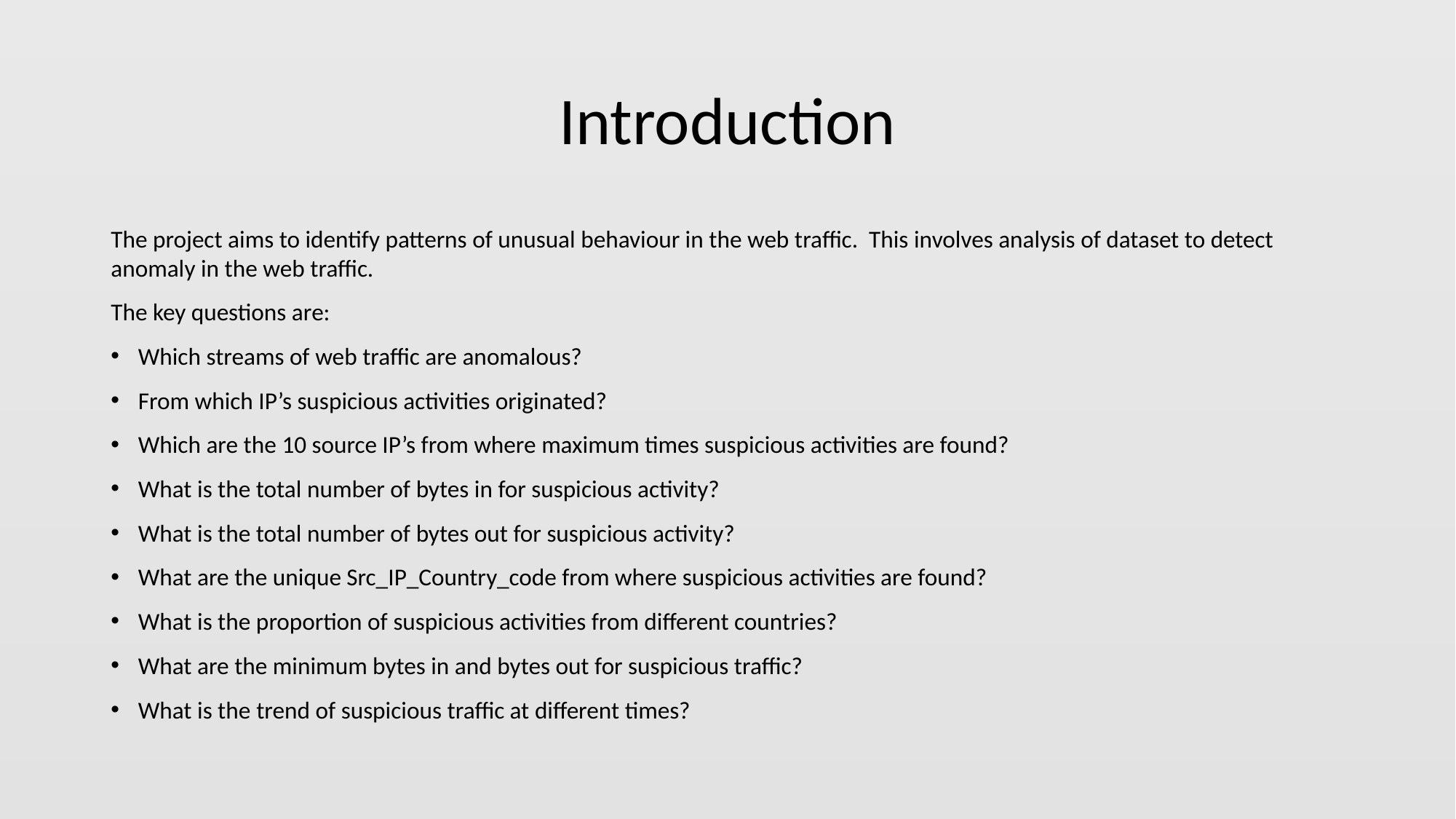

# Introduction
The project aims to identify patterns of unusual behaviour in the web traffic.  This involves analysis of dataset to detect anomaly in the web traffic.
The key questions are:
Which streams of web traffic are anomalous?
From which IP’s suspicious activities originated?
Which are the 10 source IP’s from where maximum times suspicious activities are found?
What is the total number of bytes in for suspicious activity?
What is the total number of bytes out for suspicious activity?
What are the unique Src_IP_Country_code from where suspicious activities are found?
What is the proportion of suspicious activities from different countries?
What are the minimum bytes in and bytes out for suspicious traffic?
What is the trend of suspicious traffic at different times?